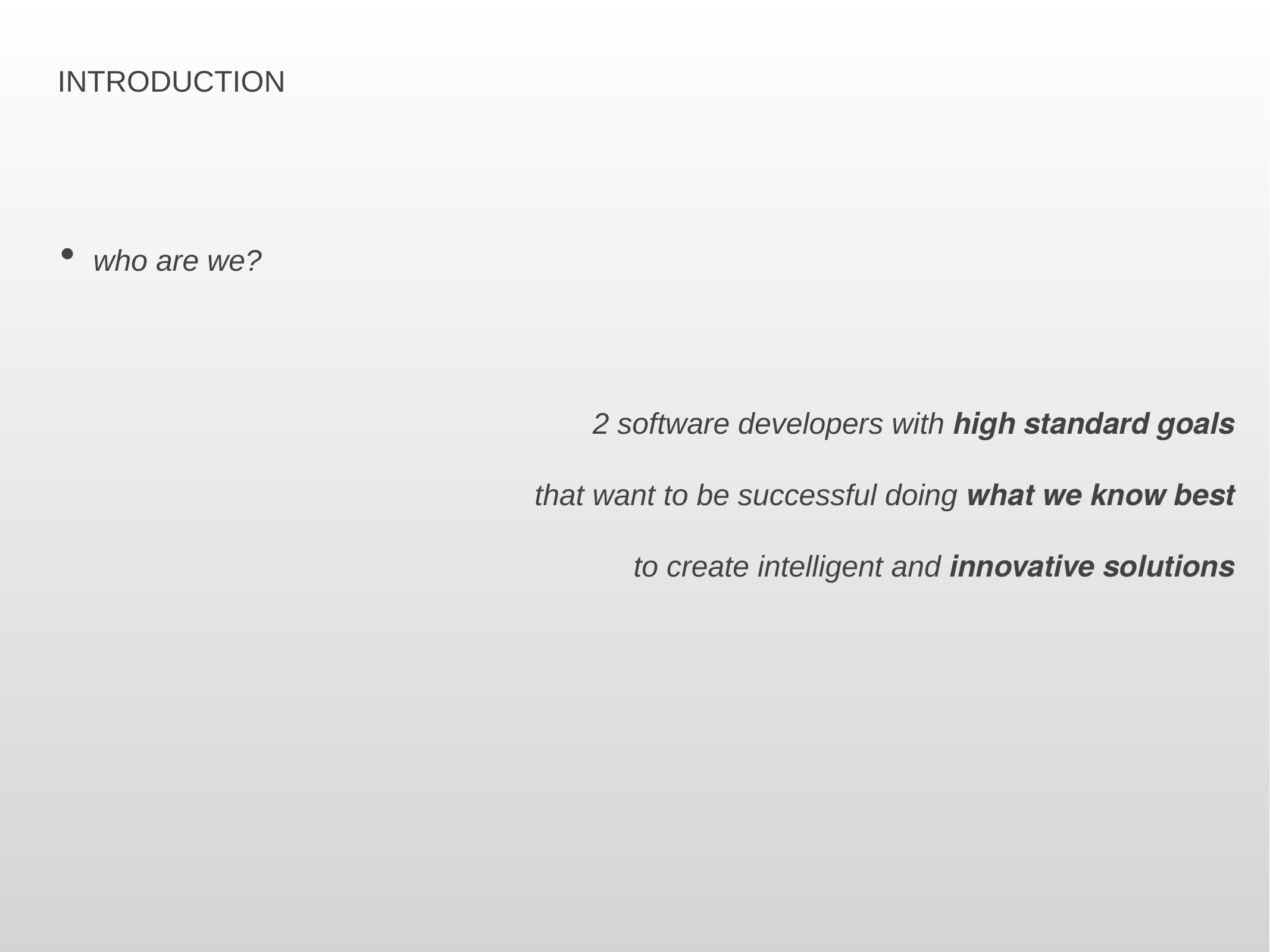

Introduction
who are we?
2 software developers with high standard goals
 that want to be successful doing what we know best
 to create intelligent and innovative solutions